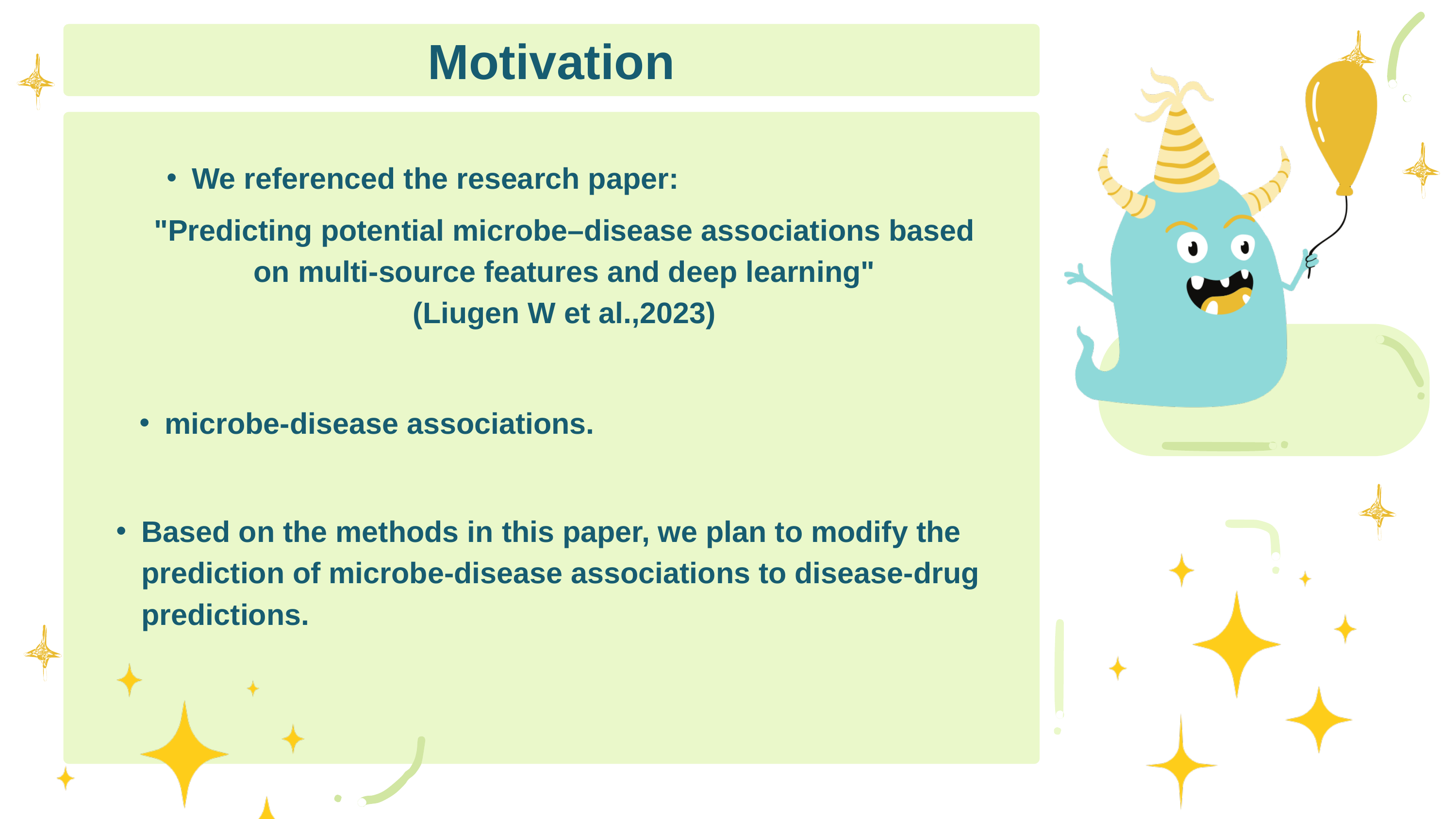

Motivation

We referenced the research paper:
"Predicting potential microbe–disease associations based on multi-source features and deep learning"
(Liugen W et al.,2023)

microbe-disease associations.

Based on the methods in this paper, we plan to modify the prediction of microbe-disease associations to disease-drug predictions.